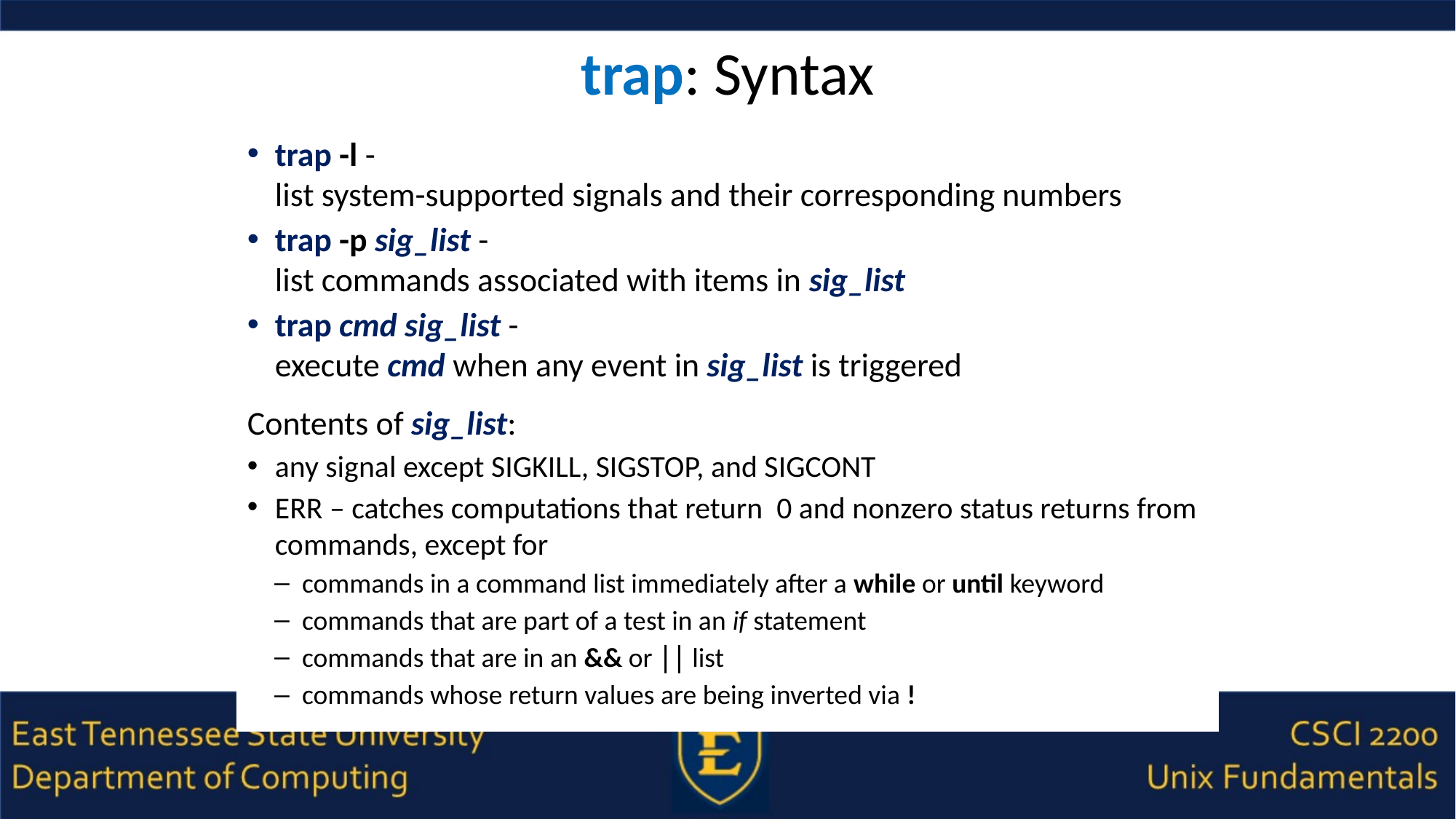

# trap: Syntax
trap -l -
list system-supported signals and their corresponding numbers
trap -p sig_list -
list commands associated with items in sig_list
trap cmd sig_list -
execute cmd when any event in sig_list is triggered
Contents of sig_list:
any signal except SIGKILL, SIGSTOP, and SIGCONT
ERR – catches computations that return  0 and nonzero status returns from commands, except for
commands in a command list immediately after a while or until keyword
commands that are part of a test in an if statement
commands that are in an && or ││ list
commands whose return values are being inverted via !